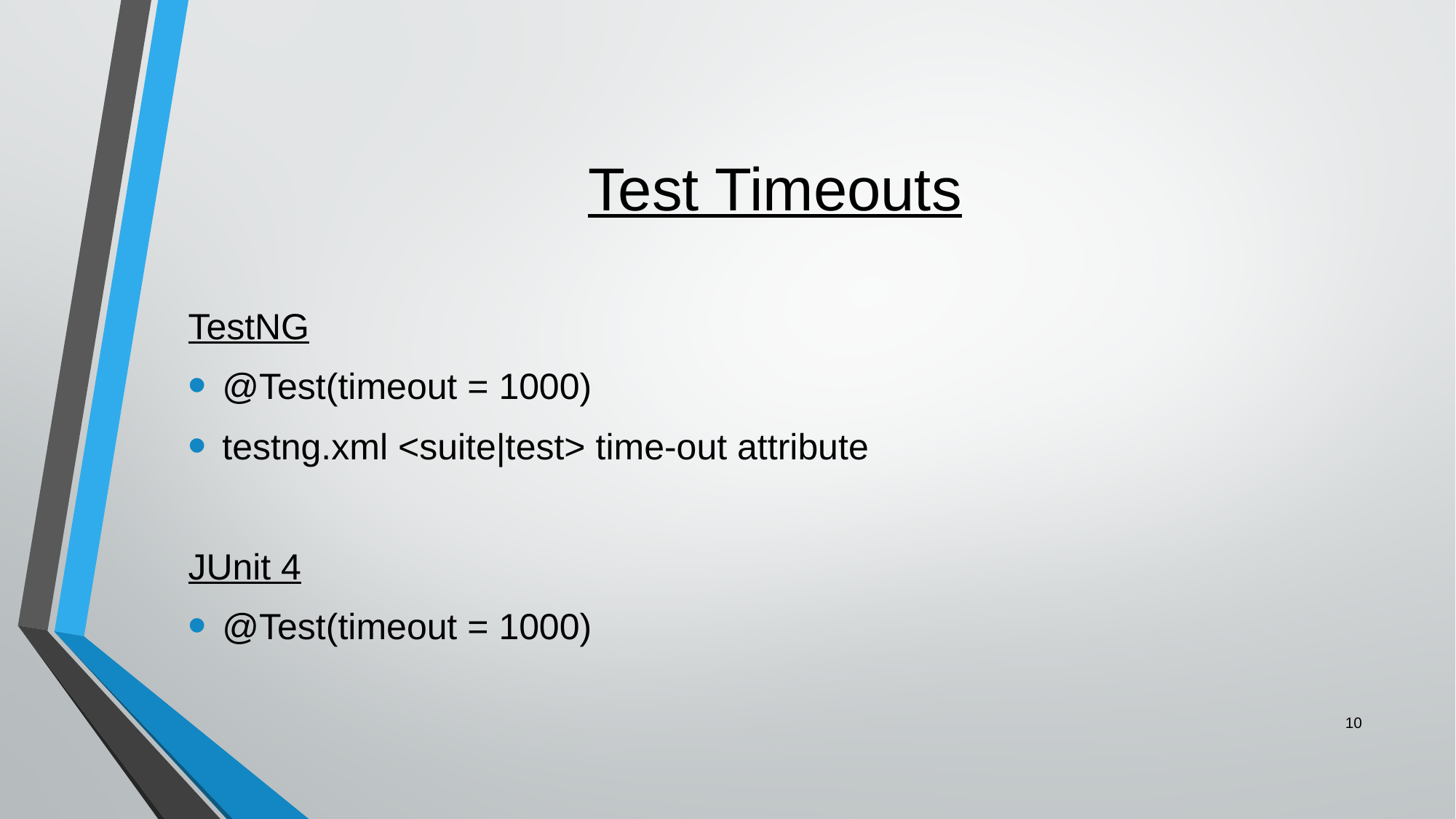

# Test Timeouts
TestNG
@Test(timeout = 1000)
testng.xml <suite|test> time-out attribute

JUnit 4
@Test(timeout = 1000)

10